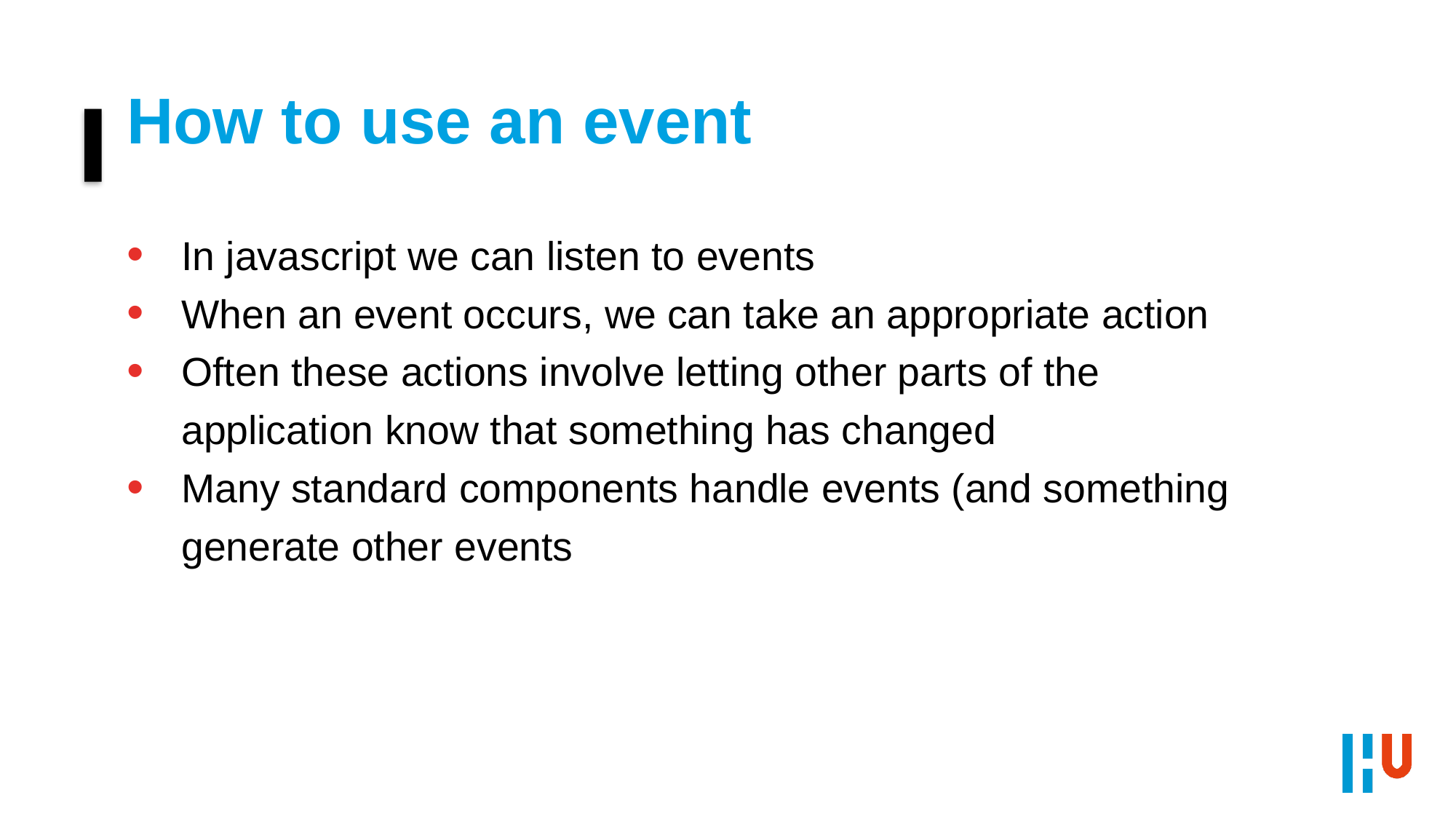

# How to use an event
In javascript we can listen to events
When an event occurs, we can take an appropriate action
Often these actions involve letting other parts of the application know that something has changed
Many standard components handle events (and something generate other events